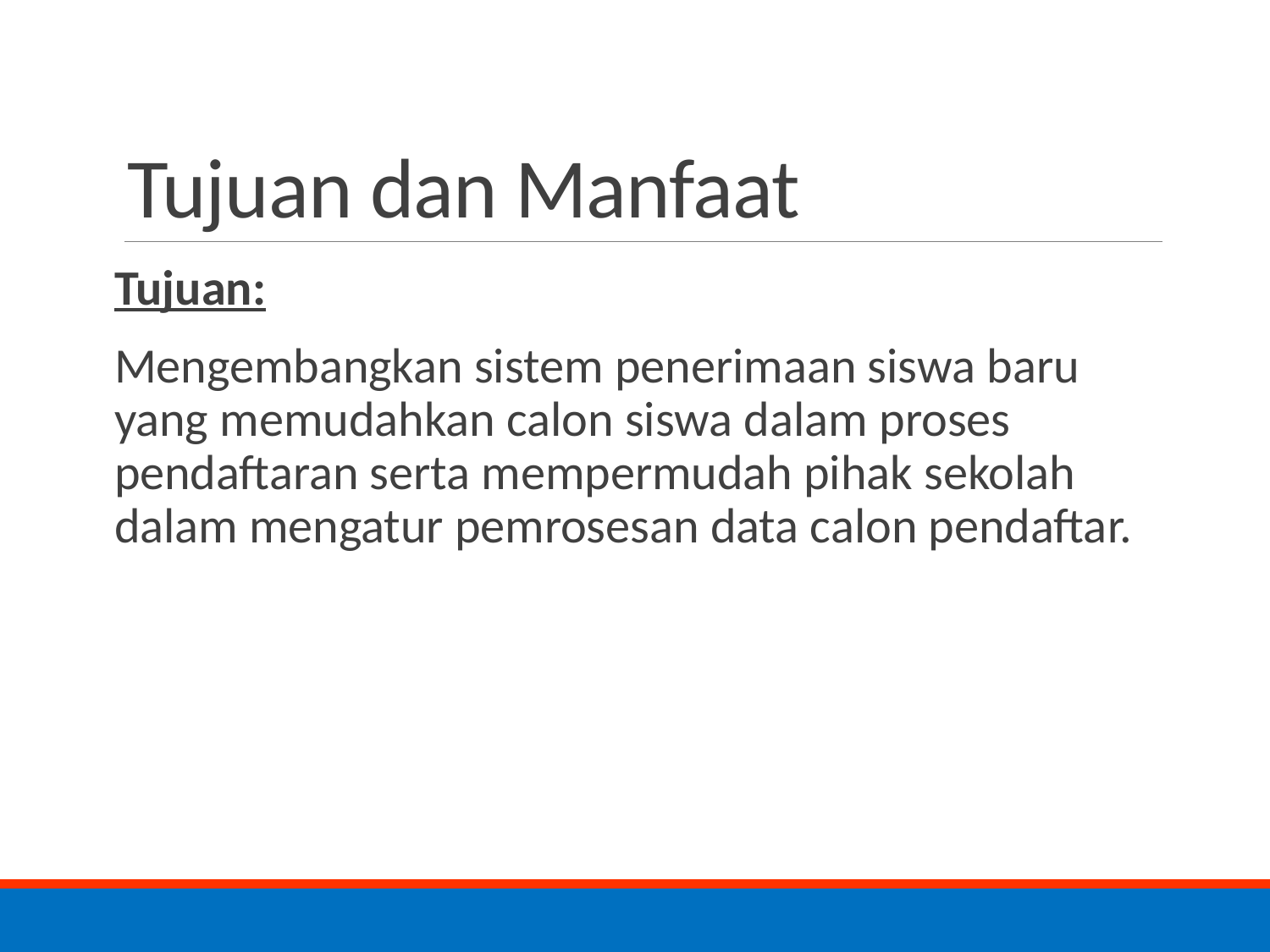

# Tujuan dan Manfaat
Tujuan:
Mengembangkan sistem penerimaan siswa baru yang memudahkan calon siswa dalam proses pendaftaran serta mempermudah pihak sekolah dalam mengatur pemrosesan data calon pendaftar.